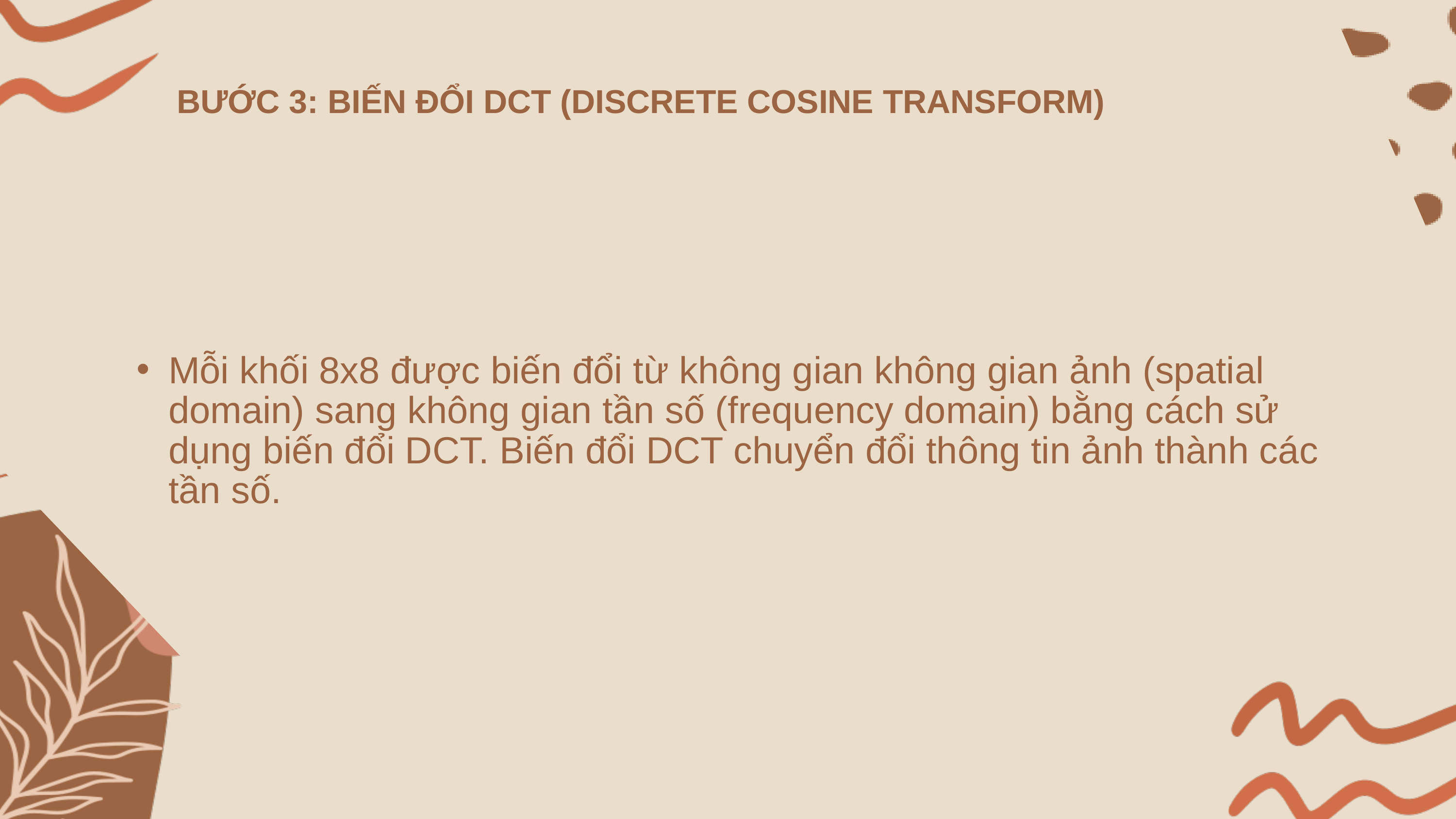

BƯỚC 3: BIẾN ĐỔI DCT (DISCRETE COSINE TRANSFORM)

Mỗi khối 8x8 được biến đổi từ không gian không gian ảnh (spatial domain) sang không gian tần số (frequency domain) bằng cách sử dụng biến đổi DCT. Biến đổi DCT chuyển đổi thông tin ảnh thành các tần số.